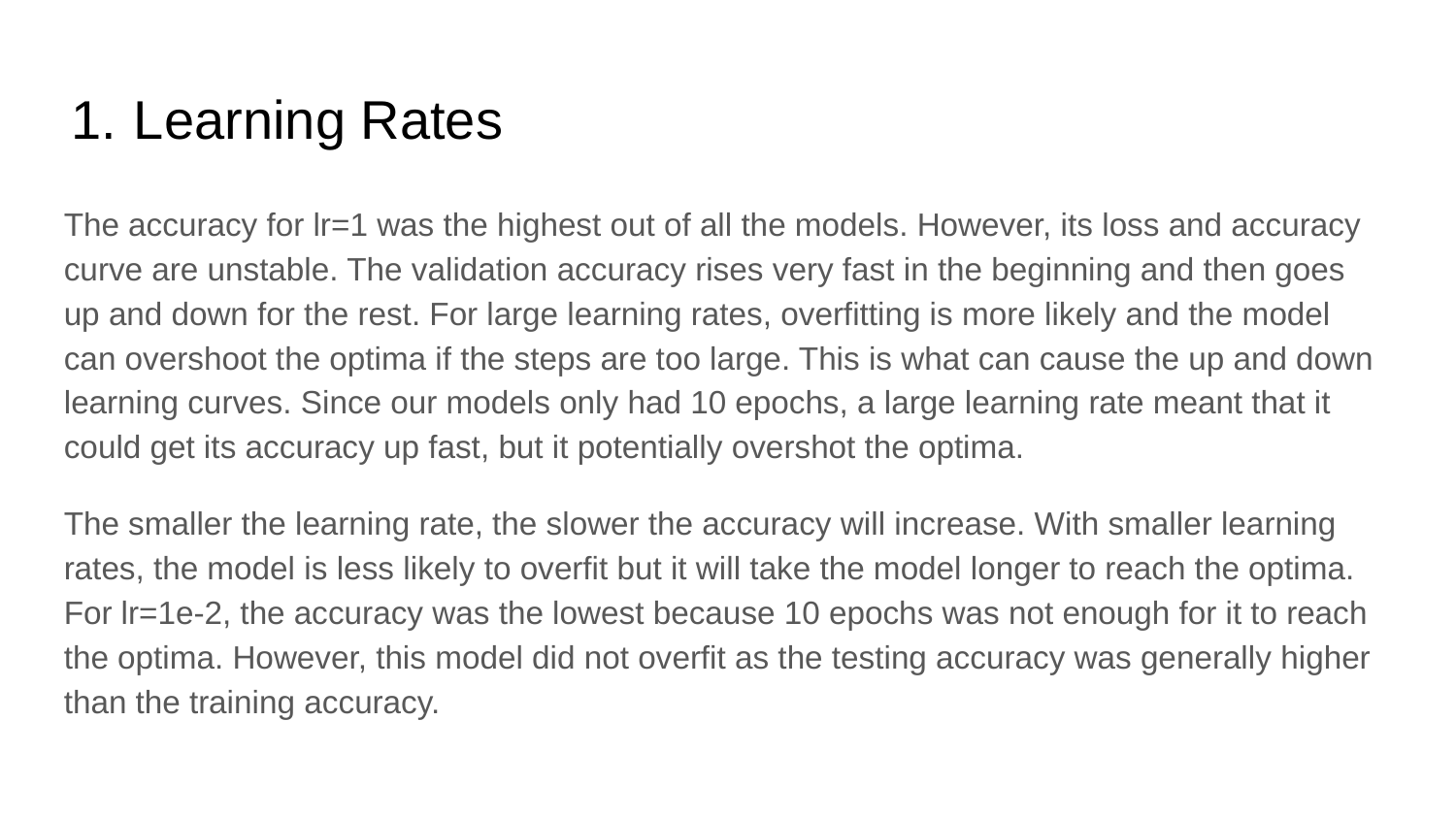

Learning Rates
The accuracy for lr=1 was the highest out of all the models. However, its loss and accuracy curve are unstable. The validation accuracy rises very fast in the beginning and then goes up and down for the rest. For large learning rates, overfitting is more likely and the model can overshoot the optima if the steps are too large. This is what can cause the up and down learning curves. Since our models only had 10 epochs, a large learning rate meant that it could get its accuracy up fast, but it potentially overshot the optima.
The smaller the learning rate, the slower the accuracy will increase. With smaller learning rates, the model is less likely to overfit but it will take the model longer to reach the optima. For lr=1e-2, the accuracy was the lowest because 10 epochs was not enough for it to reach the optima. However, this model did not overfit as the testing accuracy was generally higher than the training accuracy.